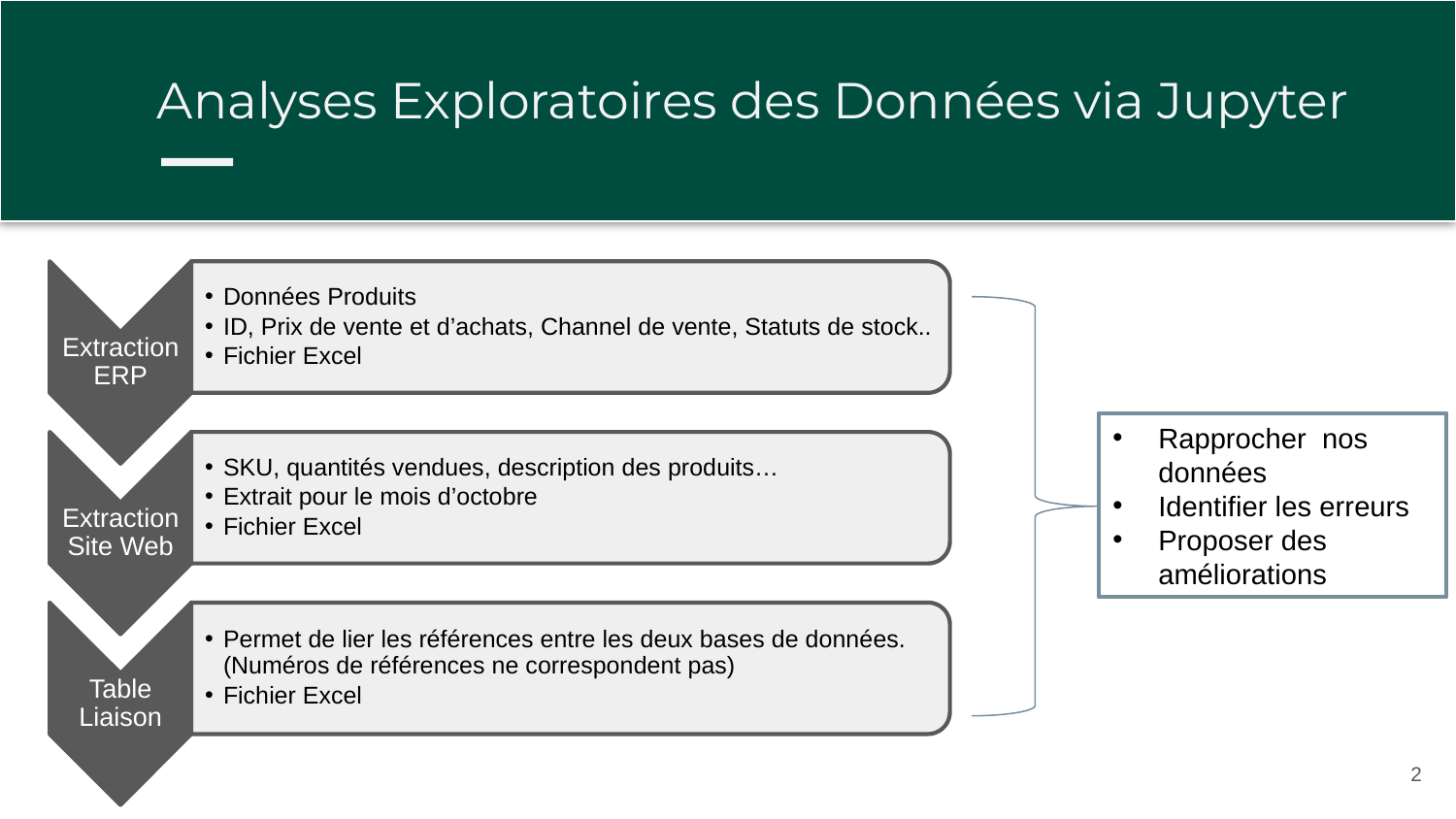

Analyses Exploratoires des Données via Jupyter
#

Extraction ERP
Données Produits
ID, Prix de vente et d’achats, Channel de vente, Statuts de stock..
Fichier Excel
Extraction Site Web
SKU, quantités vendues, description des produits…
Extrait pour le mois d’octobre
Fichier Excel
Table Liaison
Permet de lier les références entre les deux bases de données. (Numéros de références ne correspondent pas)
Fichier Excel

Rapprocher  nos données
Identifier les erreurs
Proposer des améliorations
2